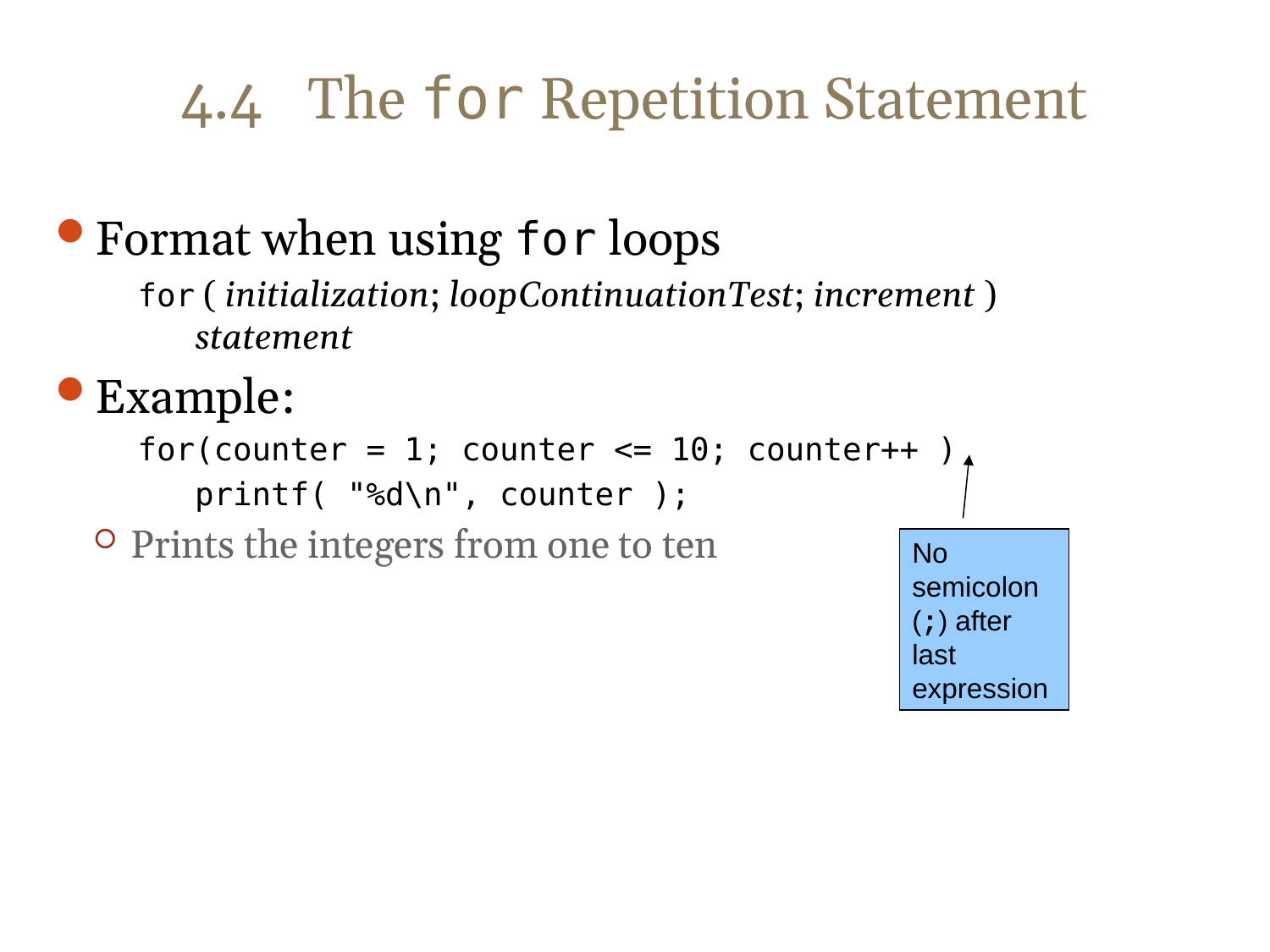

# 4.4	The for Repetition Statement
Format when using for loops
for ( initialization; loopContinuationTest; increment )
   statement
Example:
for(counter = 1; counter <= 10; counter++ )
   printf( "%d\n", counter );
Prints the integers from one to ten

No semicolon (;) after last expression